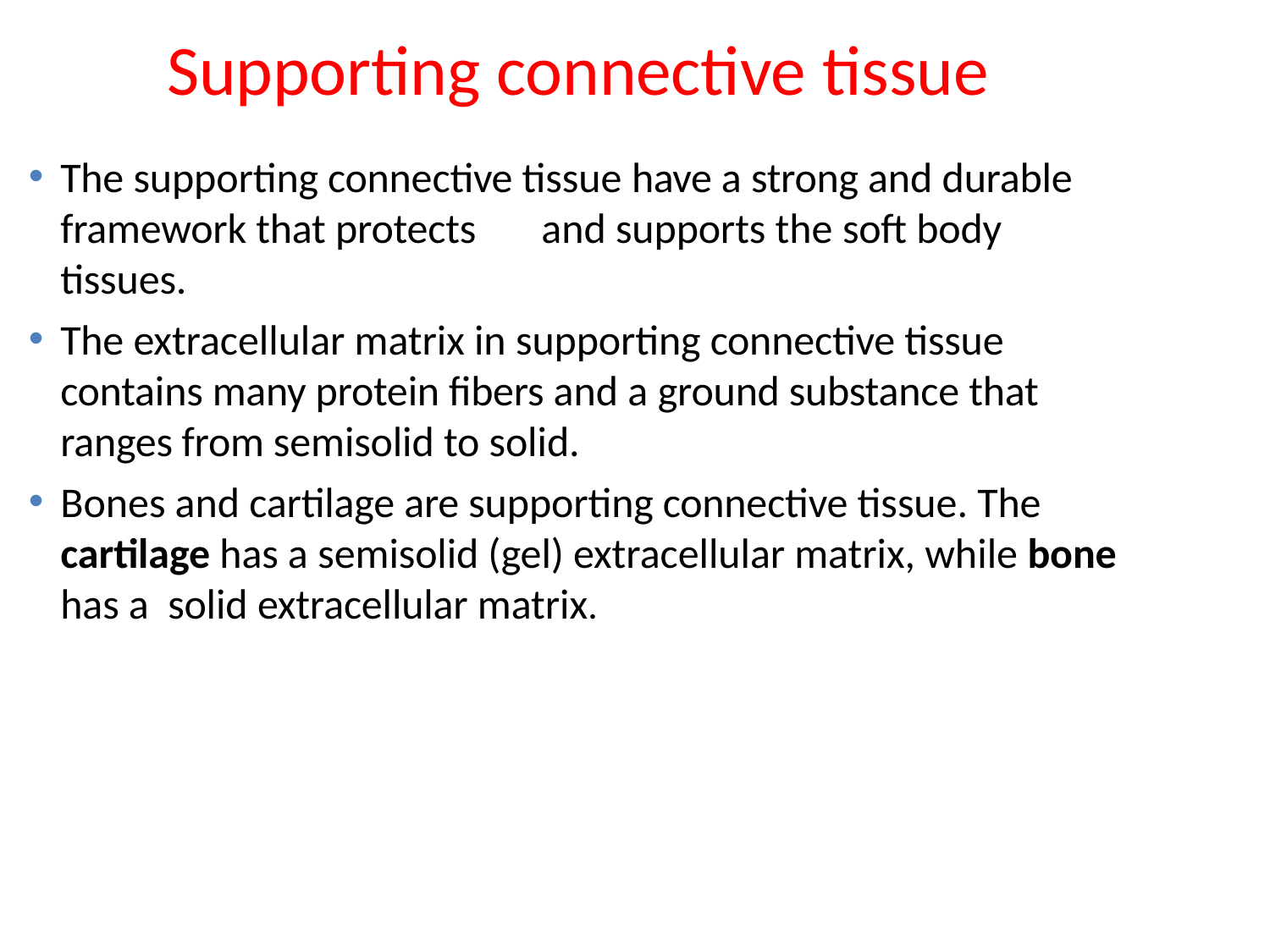

# Supporting connective tissue
The supporting connective tissue have a strong and durable  framework that protects	 and supports the soft body tissues.
The extracellular matrix in supporting connective tissue  contains many protein fibers and a ground substance that  ranges from semisolid to solid.
Bones and cartilage are supporting connective tissue. The  cartilage has a semisolid (gel) extracellular matrix, while bone has a  solid extracellular matrix.